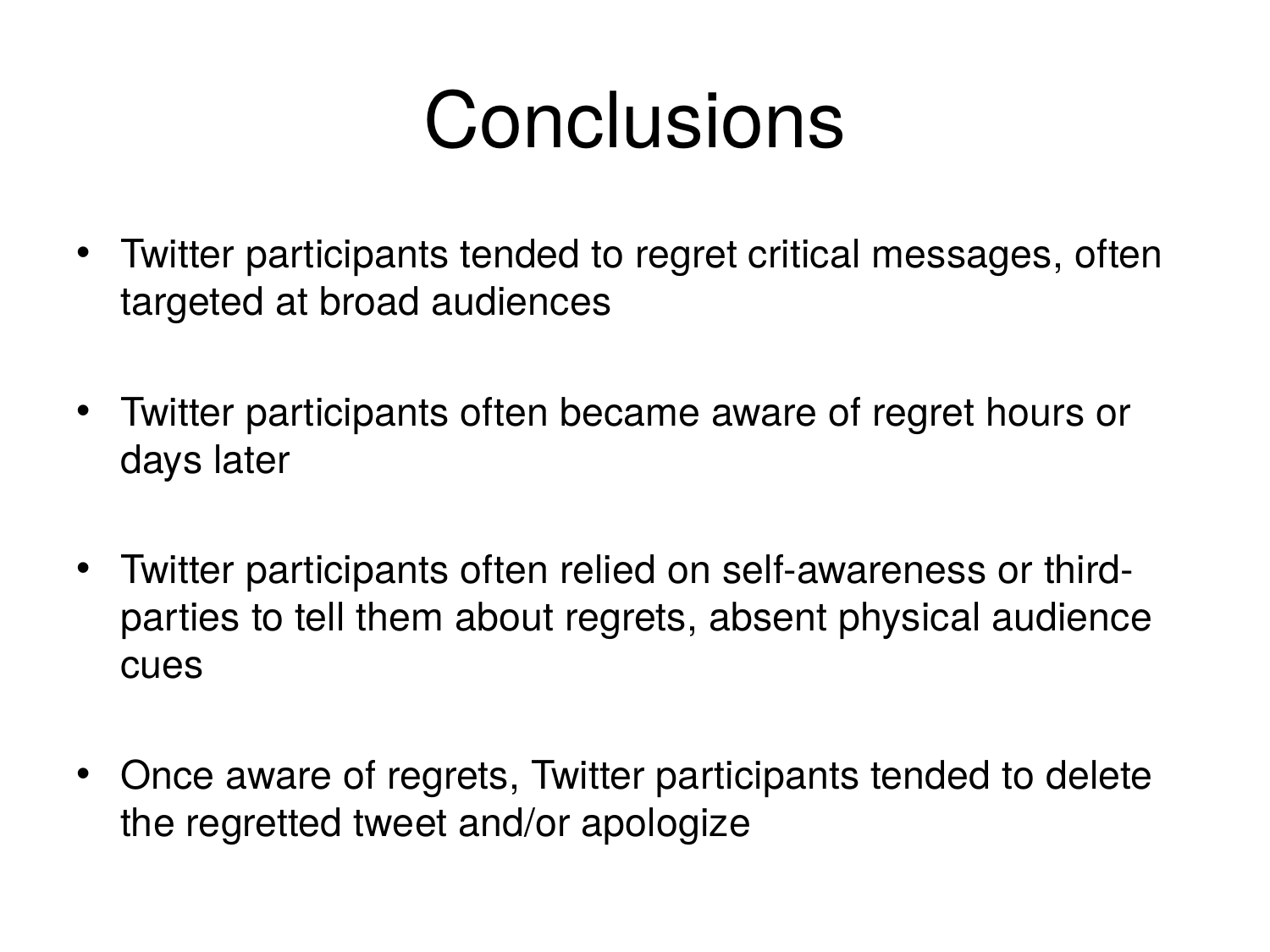

# Conclusions
Twitter participants tended to regret critical messages, often targeted at broad audiences

Twitter participants often became aware of regret hours or days later

Twitter participants often relied on self-awareness or third-parties to tell them about regrets, absent physical audience cues

Once aware of regrets, Twitter participants tended to delete the regretted tweet and/or apologize